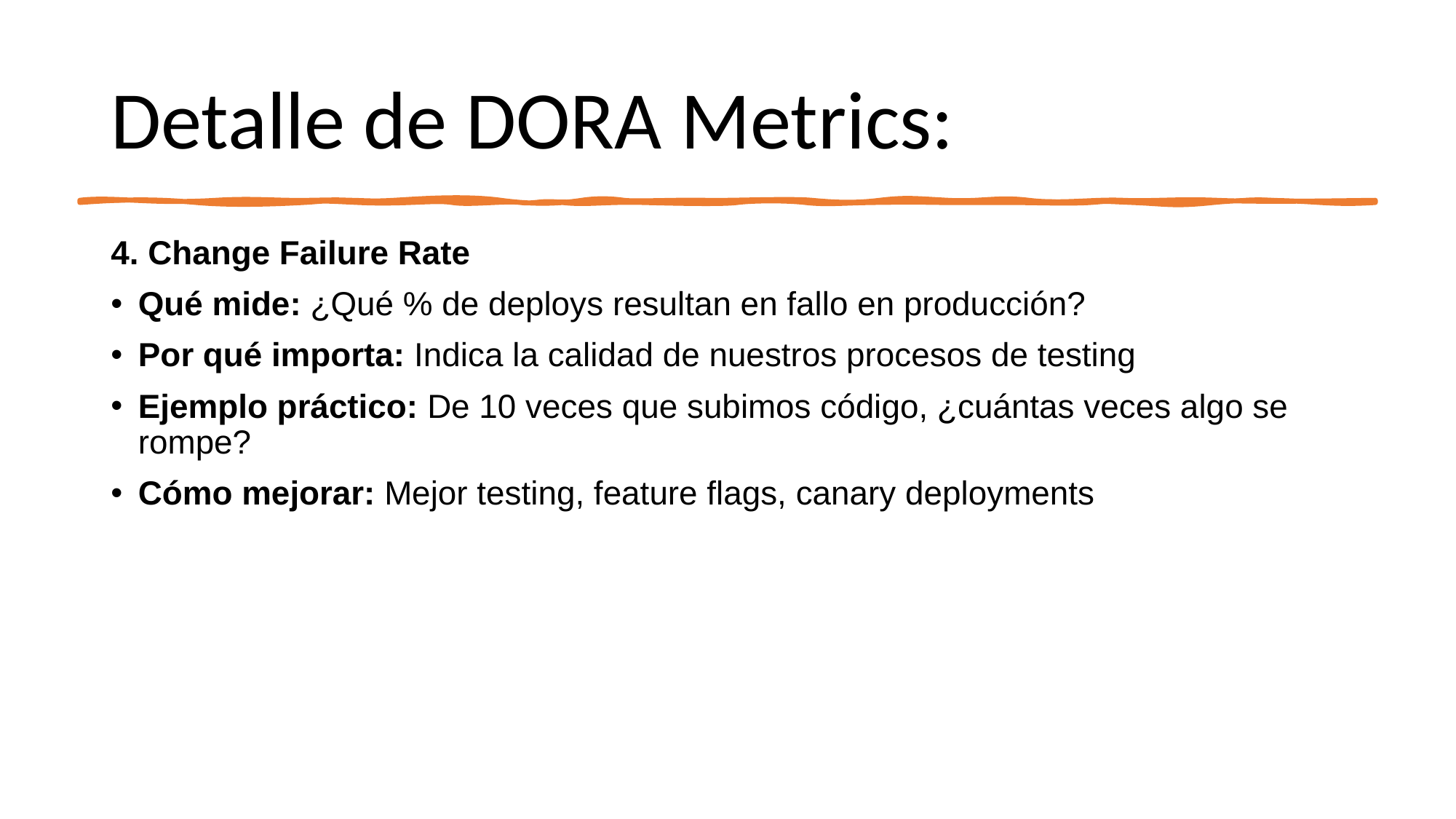

# Detalle de DORA Metrics:

4. Change Failure Rate
Qué mide: ¿Qué % de deploys resultan en fallo en producción?
Por qué importa: Indica la calidad de nuestros procesos de testing
Ejemplo práctico: De 10 veces que subimos código, ¿cuántas veces algo se rompe?
Cómo mejorar: Mejor testing, feature flags, canary deployments